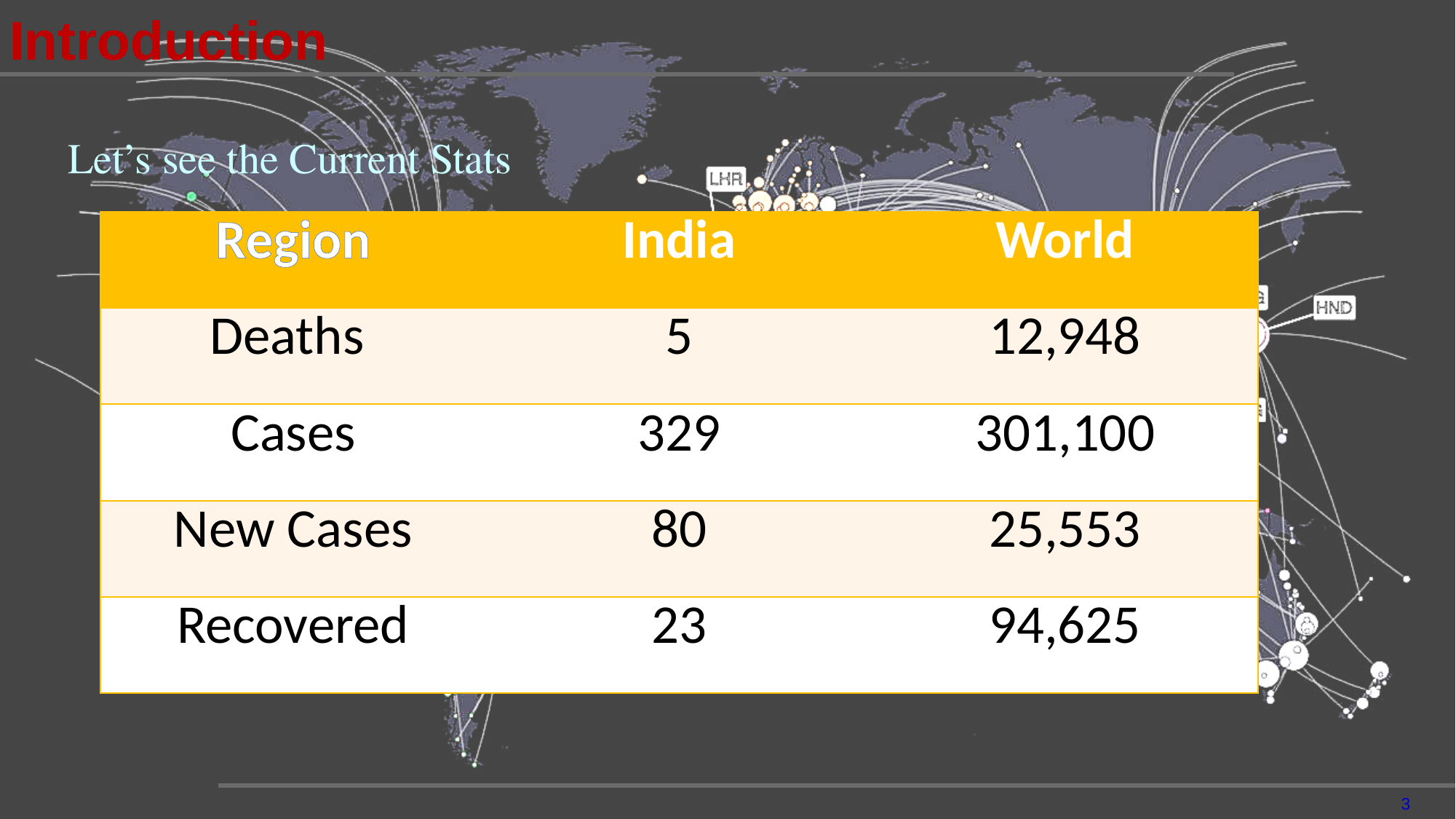

Introduction
Let’s see the Current Stats
| Region | India | World |
| --- | --- | --- |
| Deaths | 5 | 12,948 |
| Cases | 329 | 301,100 |
| New Cases | 80 | 25,553 |
| Recovered | 23 | 94,625 |